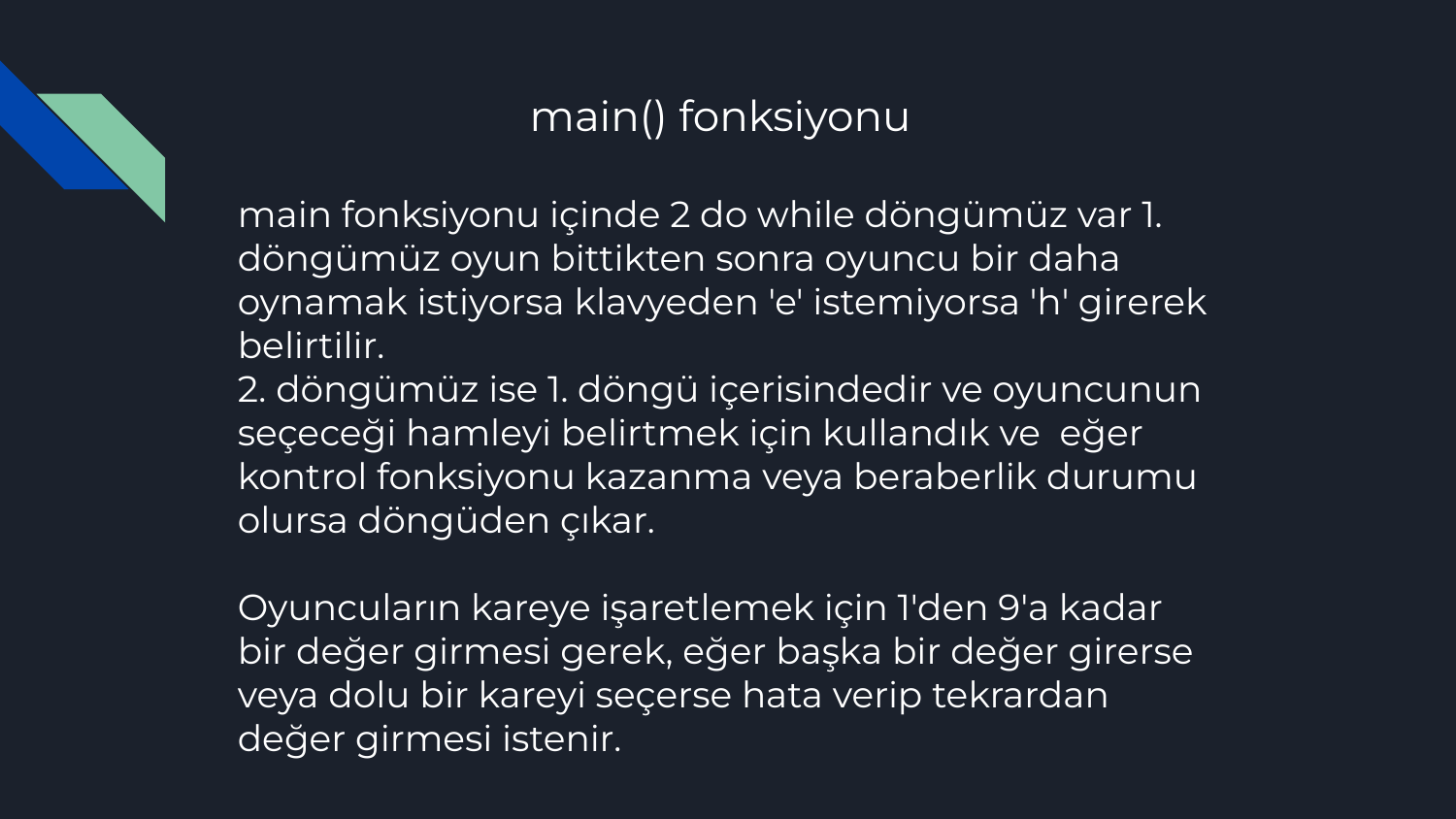

main() fonksiyonu
main fonksiyonu içinde 2 do while döngümüz var 1. döngümüz oyun bittikten sonra oyuncu bir daha oynamak istiyorsa klavyeden 'e' istemiyorsa 'h' girerek belirtilir.
2. döngümüz ise 1. döngü içerisindedir ve oyuncunun seçeceği hamleyi belirtmek için kullandık ve  eğer kontrol fonksiyonu kazanma veya beraberlik durumu olursa döngüden çıkar.

Oyuncuların kareye işaretlemek için 1'den 9'a kadar bir değer girmesi gerek, eğer başka bir değer girerse veya dolu bir kareyi seçerse hata verip tekrardan değer girmesi istenir.